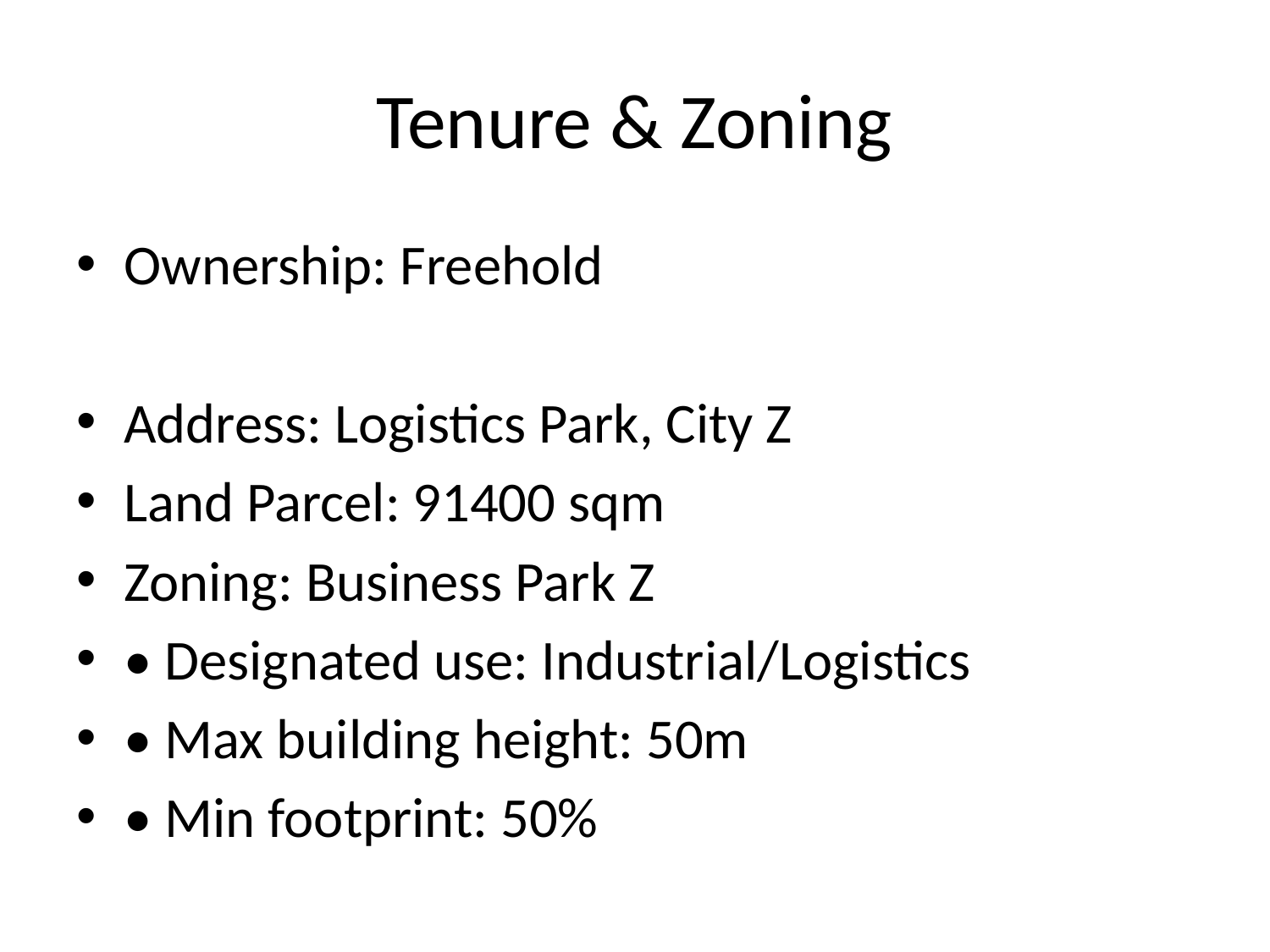

# Tenure & Zoning
Ownership: Freehold

Address: Logistics Park, City Z
Land Parcel: 91400 sqm
Zoning: Business Park Z
• Designated use: Industrial/Logistics
• Max building height: 50m
• Min footprint: 50%